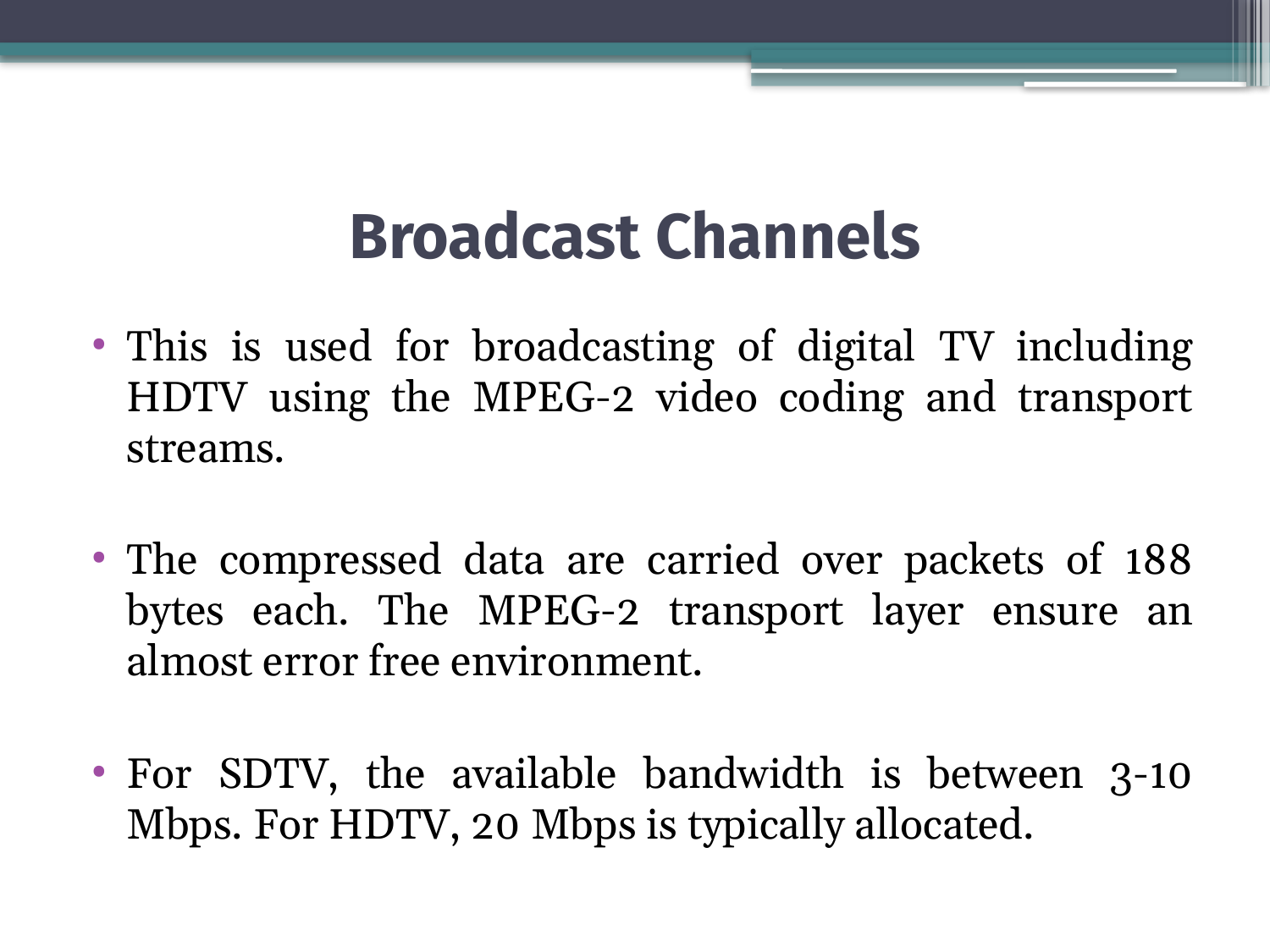

# Broadcast Channels
This is used for broadcasting of digital TV including HDTV using the MPEG-2 video coding and transport streams.

The compressed data are carried over packets of 188 bytes each. The MPEG-2 transport layer ensure an almost error free environment.

For SDTV, the available bandwidth is between 3-10 Mbps. For HDTV, 20 Mbps is typically allocated.